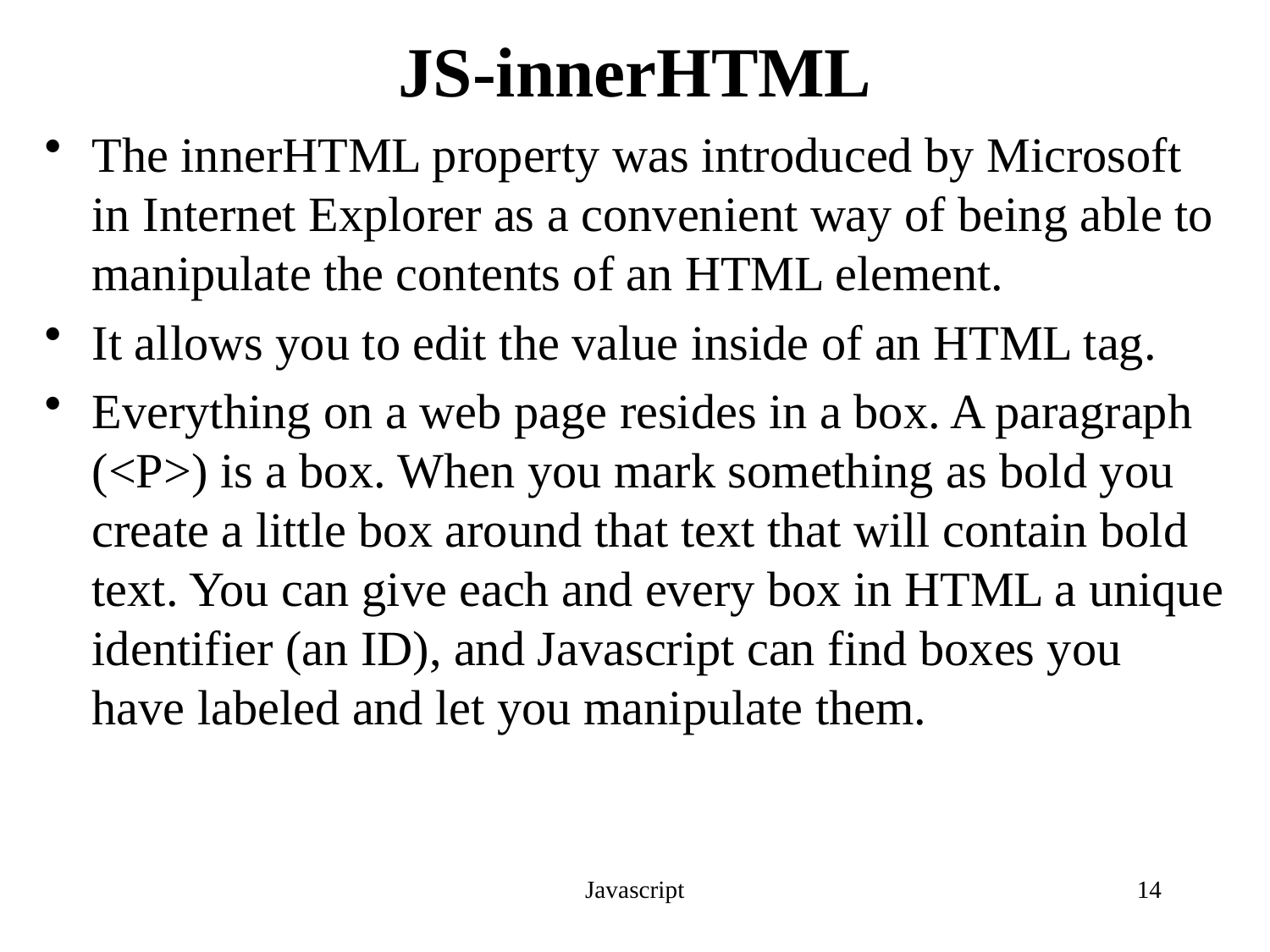

# JS-innerHTML
The innerHTML property was introduced by Microsoft in Internet Explorer as a convenient way of being able to manipulate the contents of an HTML element.
It allows you to edit the value inside of an HTML tag.
Everything on a web page resides in a box. A paragraph (<P>) is a box. When you mark something as bold you create a little box around that text that will contain bold text. You can give each and every box in HTML a unique identifier (an ID), and Javascript can find boxes you have labeled and let you manipulate them.
Javascript
14